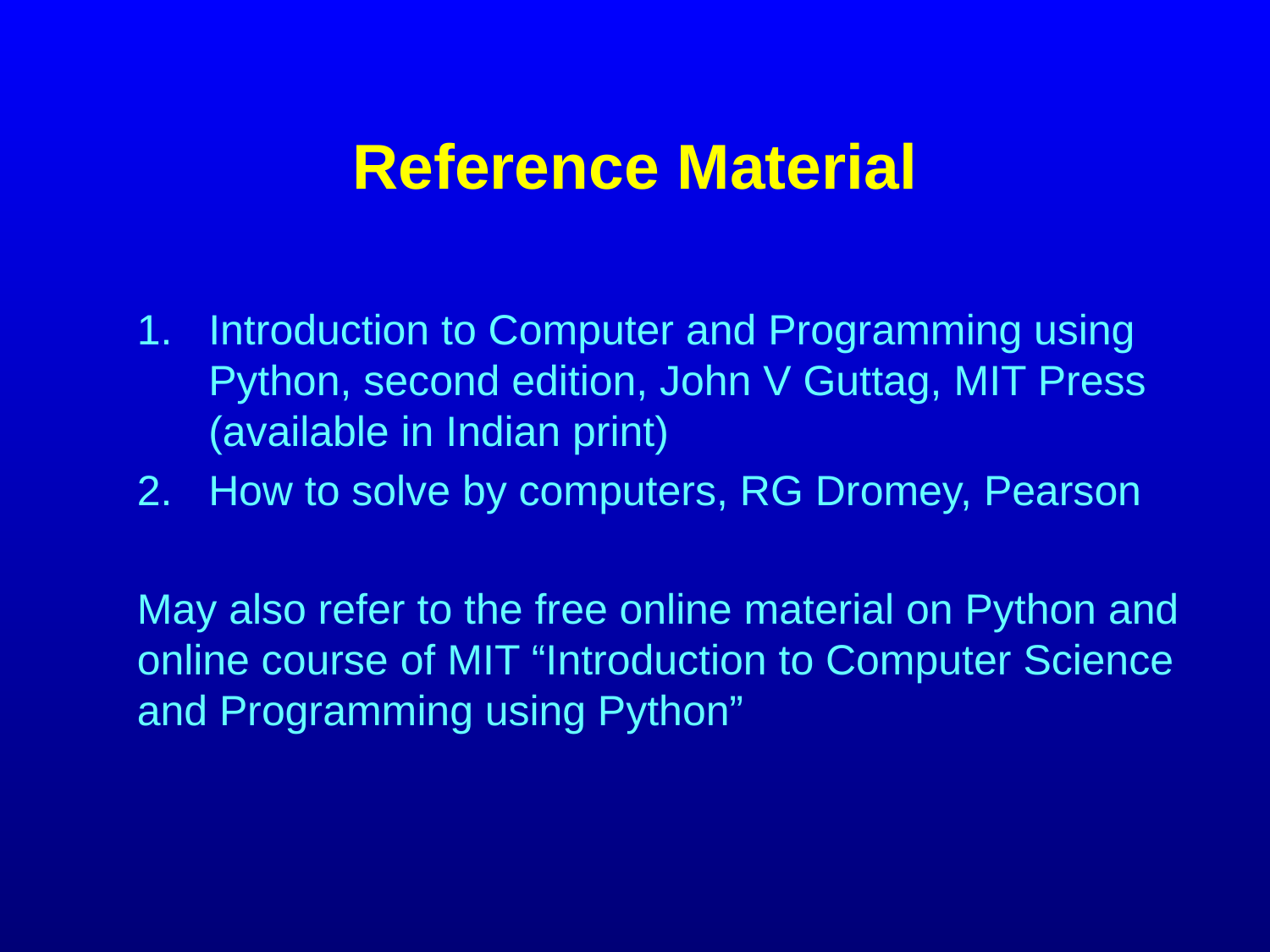

# Reference Material

Introduction to Computer and Programming using Python, second edition, John V Guttag, MIT Press (available in Indian print)
How to solve by computers, RG Dromey, Pearson

May also refer to the free online material on Python and online course of MIT “Introduction to Computer Science and Programming using Python”